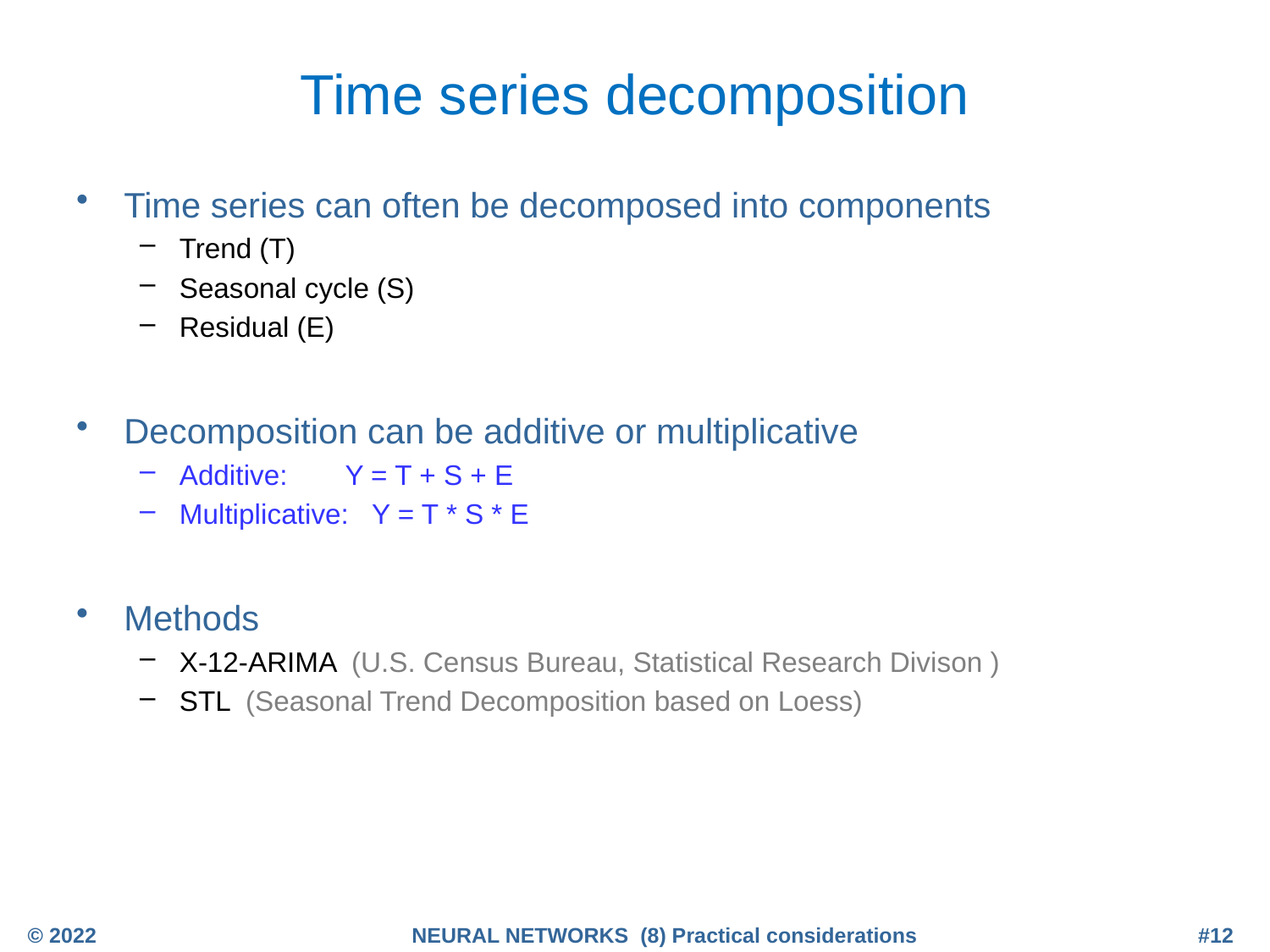

# Time series decomposition
Time series can often be decomposed into components
Trend (T)
Seasonal cycle (S)
Residual (E)

Decomposition can be additive or multiplicative
Additive:	     Y = T + S + E
Multiplicative:   Y = T * S * E

Methods
X-12-ARIMA  (U.S. Census Bureau, Statistical Research Divison )
STL  (Seasonal Trend Decomposition based on Loess)

© 2022
NEURAL NETWORKS  (8) Practical considerations
#12